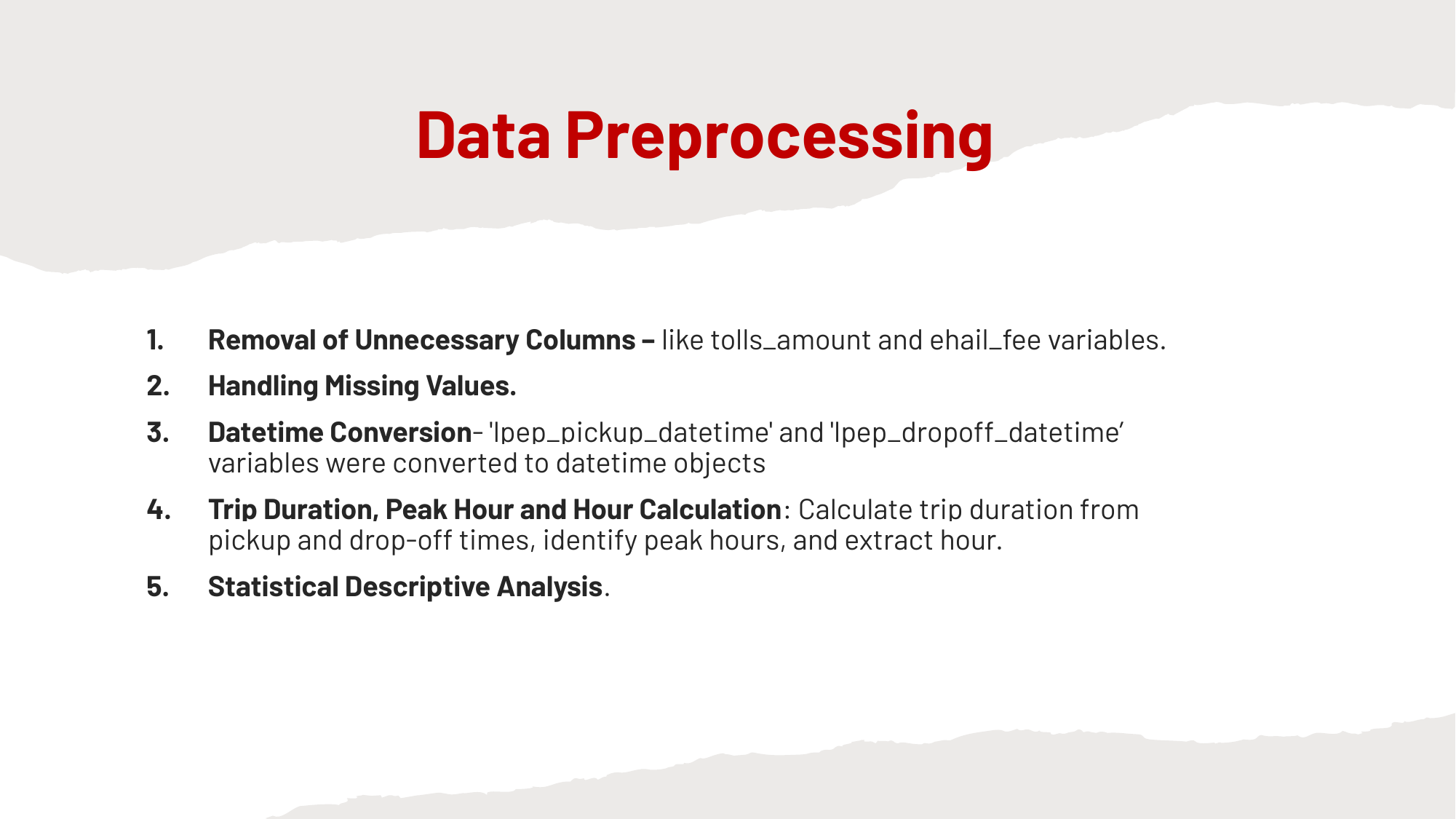

# Data Preprocessing
Removal of Unnecessary Columns – like tolls_amount and ehail_fee variables.
Handling Missing Values.
Datetime Conversion- 'lpep_pickup_datetime' and 'lpep_dropoff_datetime’ variables were converted to datetime objects
Trip Duration, Peak Hour and Hour Calculation: Calculate trip duration from pickup and drop-off times, identify peak hours, and extract hour.
Statistical Descriptive Analysis.